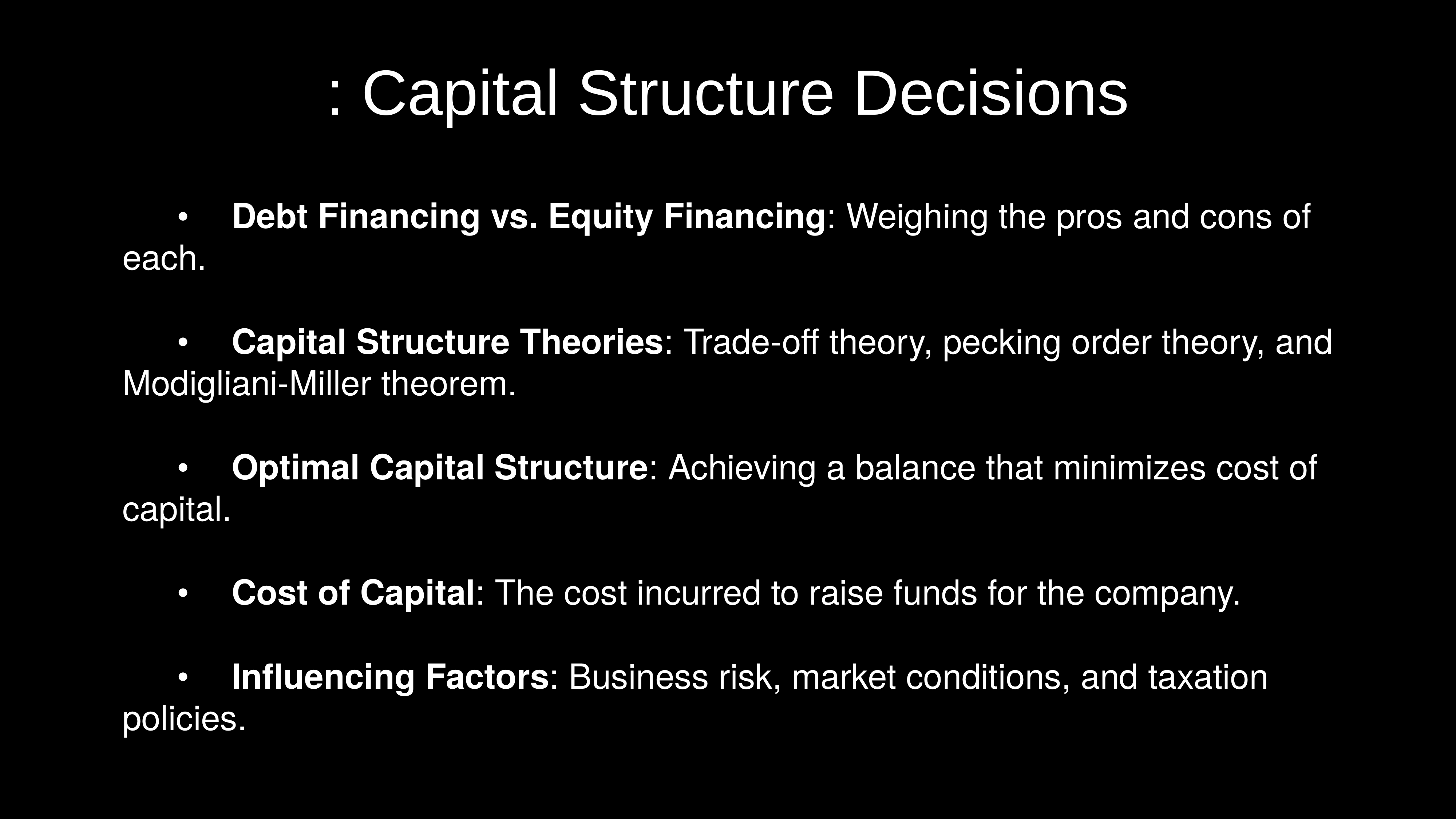

# : Capital Structure Decisions
	•	Debt Financing vs. Equity Financing: Weighing the pros and cons of each.
	•	Capital Structure Theories: Trade-off theory, pecking order theory, and Modigliani-Miller theorem.
	•	Optimal Capital Structure: Achieving a balance that minimizes cost of capital.
	•	Cost of Capital: The cost incurred to raise funds for the company.
	•	Influencing Factors: Business risk, market conditions, and taxation policies.